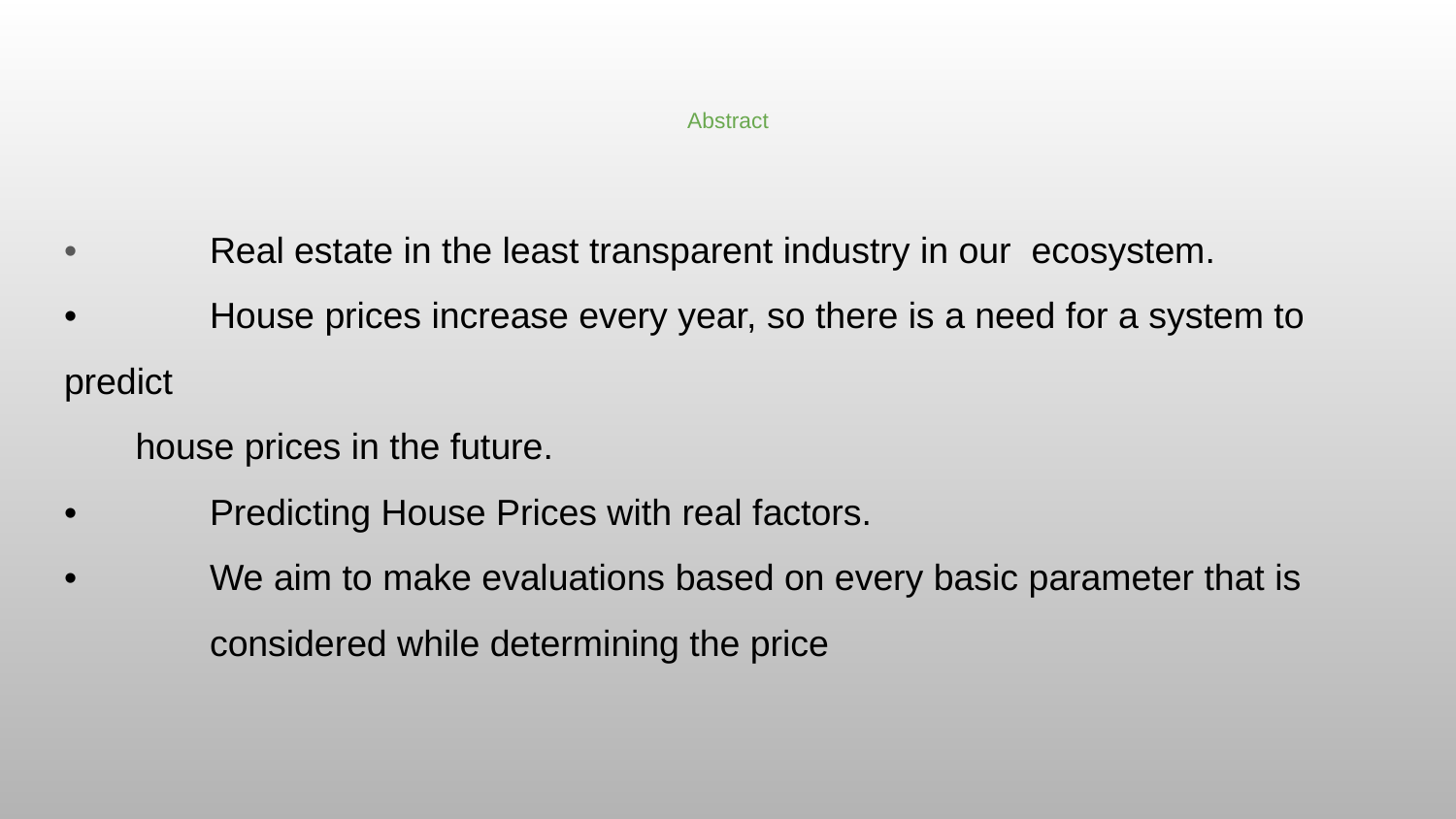

# Abstract
•	Real estate in the least transparent industry in our  ecosystem.
•	House prices increase every year, so there is a need for a system to predict
       house prices in the future.
•	Predicting House Prices with real factors.
•	We aim to make evaluations based on every basic parameter that is
	considered while determining the price